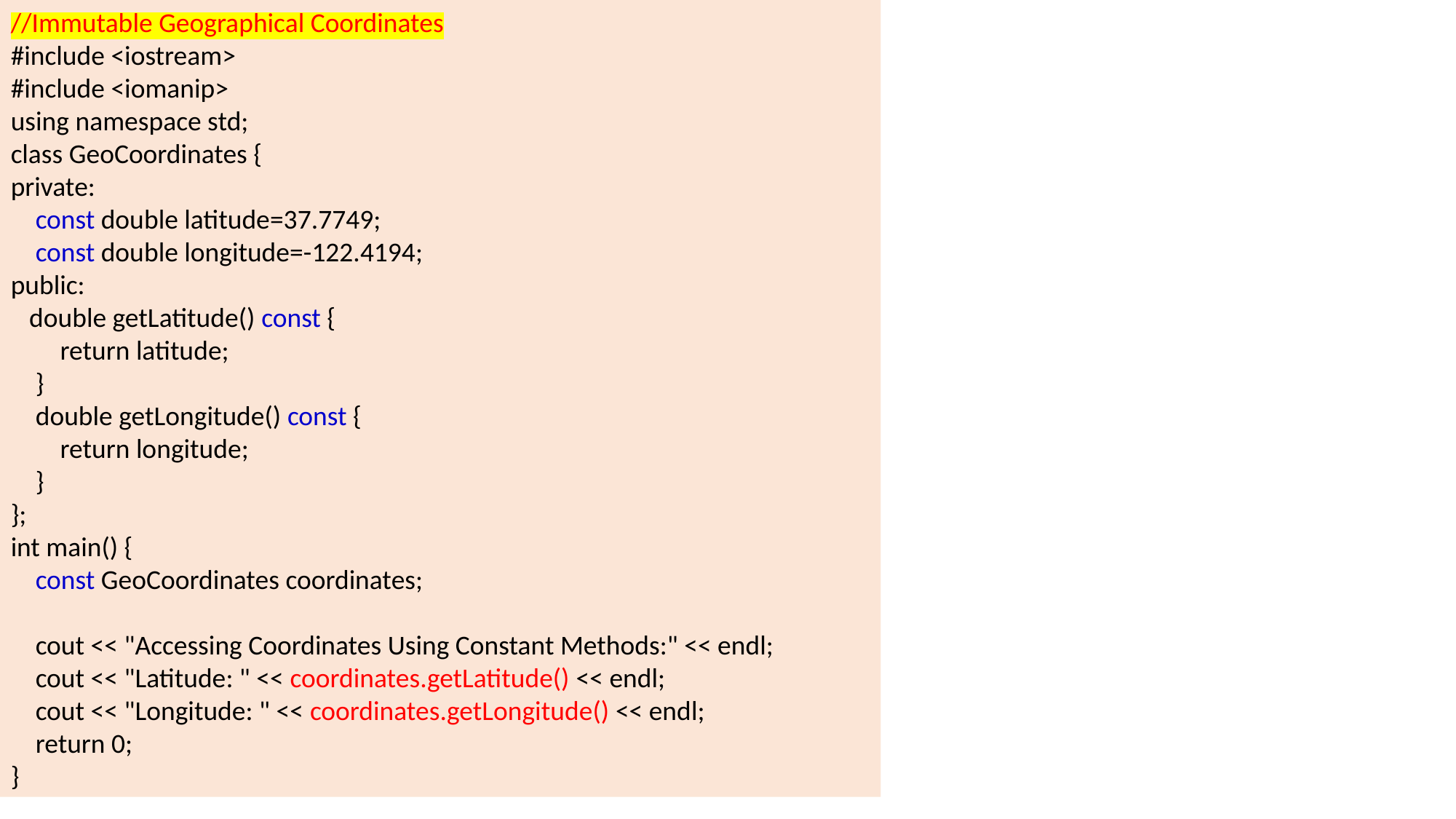

//Immutable Geographical Coordinates
#include <iostream>
#include <iomanip>
using namespace std;
class GeoCoordinates {
private:
    const double latitude=37.7749;
    const double longitude=-122.4194;
public:
   double getLatitude() const {
        return latitude;
    }
    double getLongitude() const {
        return longitude;
    }
};
int main() {
    const GeoCoordinates coordinates;

    cout << "Accessing Coordinates Using Constant Methods:" << endl;
    cout << "Latitude: " << coordinates.getLatitude() << endl;
    cout << "Longitude: " << coordinates.getLongitude() << endl;
    return 0;
}